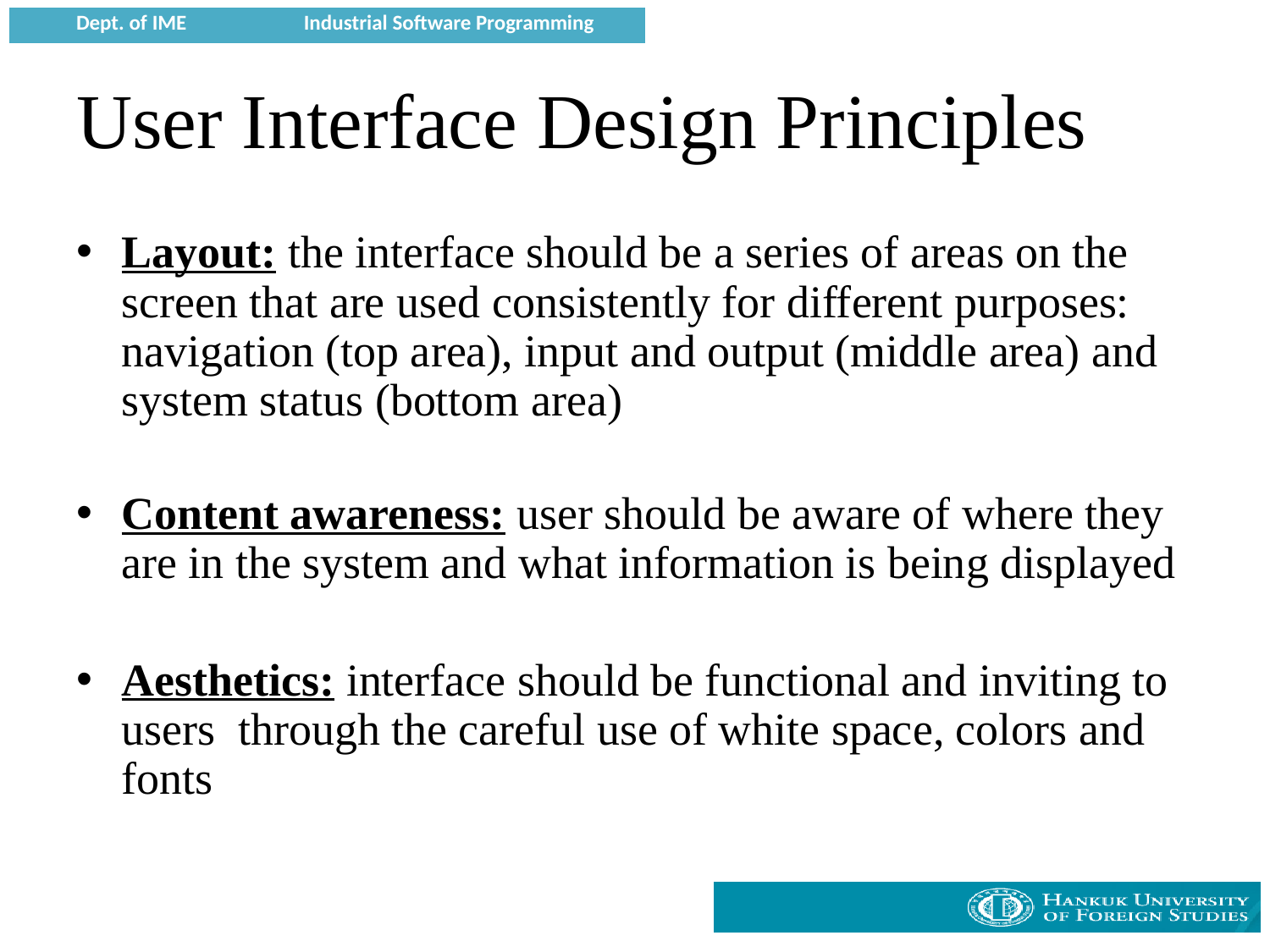

# User Interface Design Principles
Layout: the interface should be a series of areas on the screen that are used consistently for different purposes: navigation (top area), input and output (middle area) and system status (bottom area)
Content awareness: user should be aware of where they are in the system and what information is being displayed

Aesthetics: interface should be functional and inviting to users  through the careful use of white space, colors and fonts